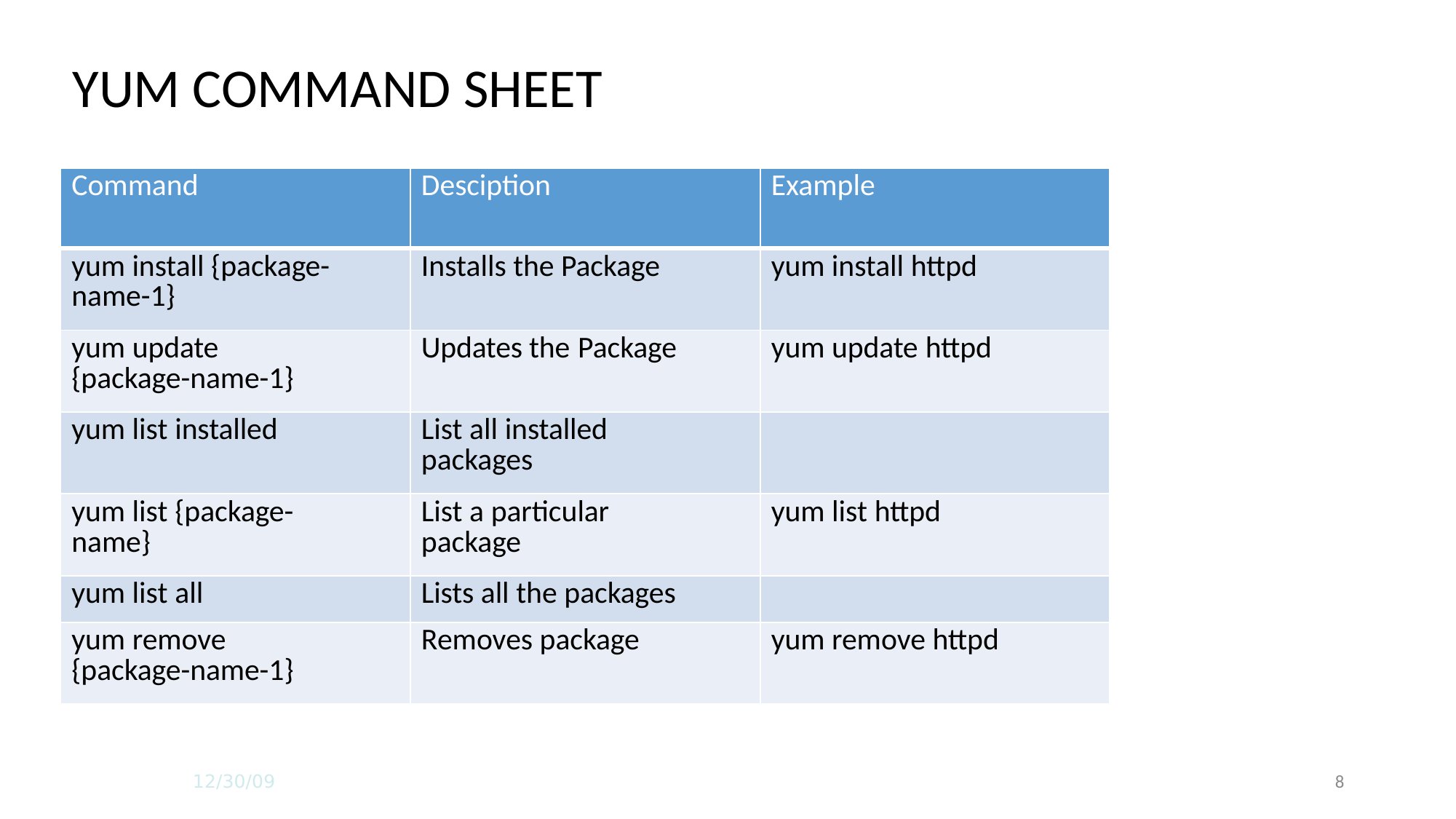

# YUM COMMAND SHEET
| Command | Desciption | Example |
| --- | --- | --- |
| yum install {package- name-1} | Installs the Package | yum install httpd |
| yum update {package-name-1} | Updates the Package | yum update httpd |
| yum list installed | List all installed packages |  |
| yum list {package- name} | List a particular package | yum list httpd |
| yum list all | Lists all the packages |  |
| yum remove {package-name-1} | Removes package | yum remove httpd |
8
12/30/09